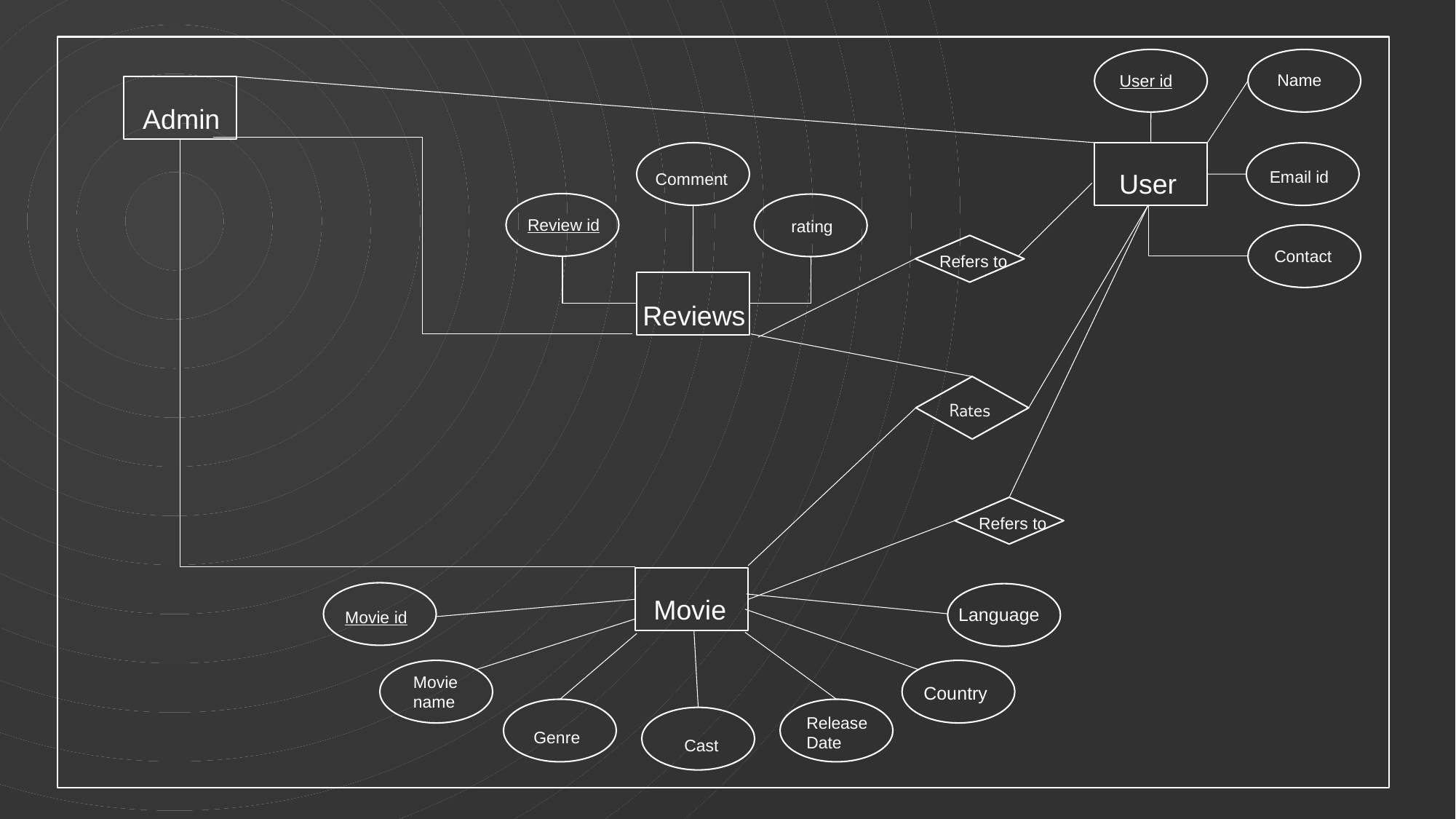

Name
User id

 Admin

  User
Email id
Comment

Review id
rating

Contact
Refers to

Reviews

Rates

Refers to

Movie
Language
Movie id

Movie name
Country

Release Date

Genre
Cast